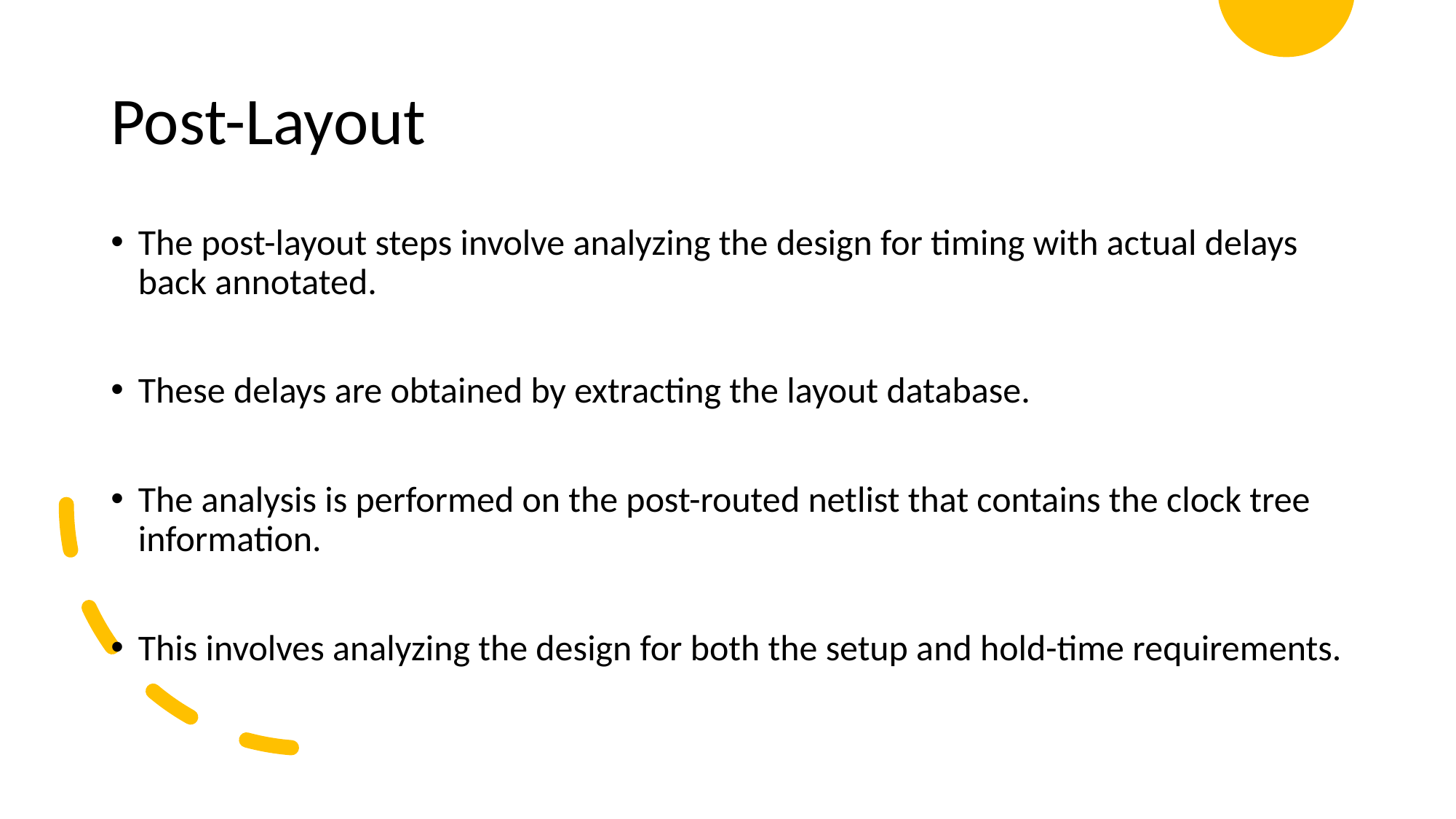

# Post-Layout
The post-layout steps involve analyzing the design for timing with actual delays back annotated.

These delays are obtained by extracting the layout database.

The analysis is performed on the post-routed netlist that contains the clock tree information.

This involves analyzing the design for both the setup and hold-time requirements.